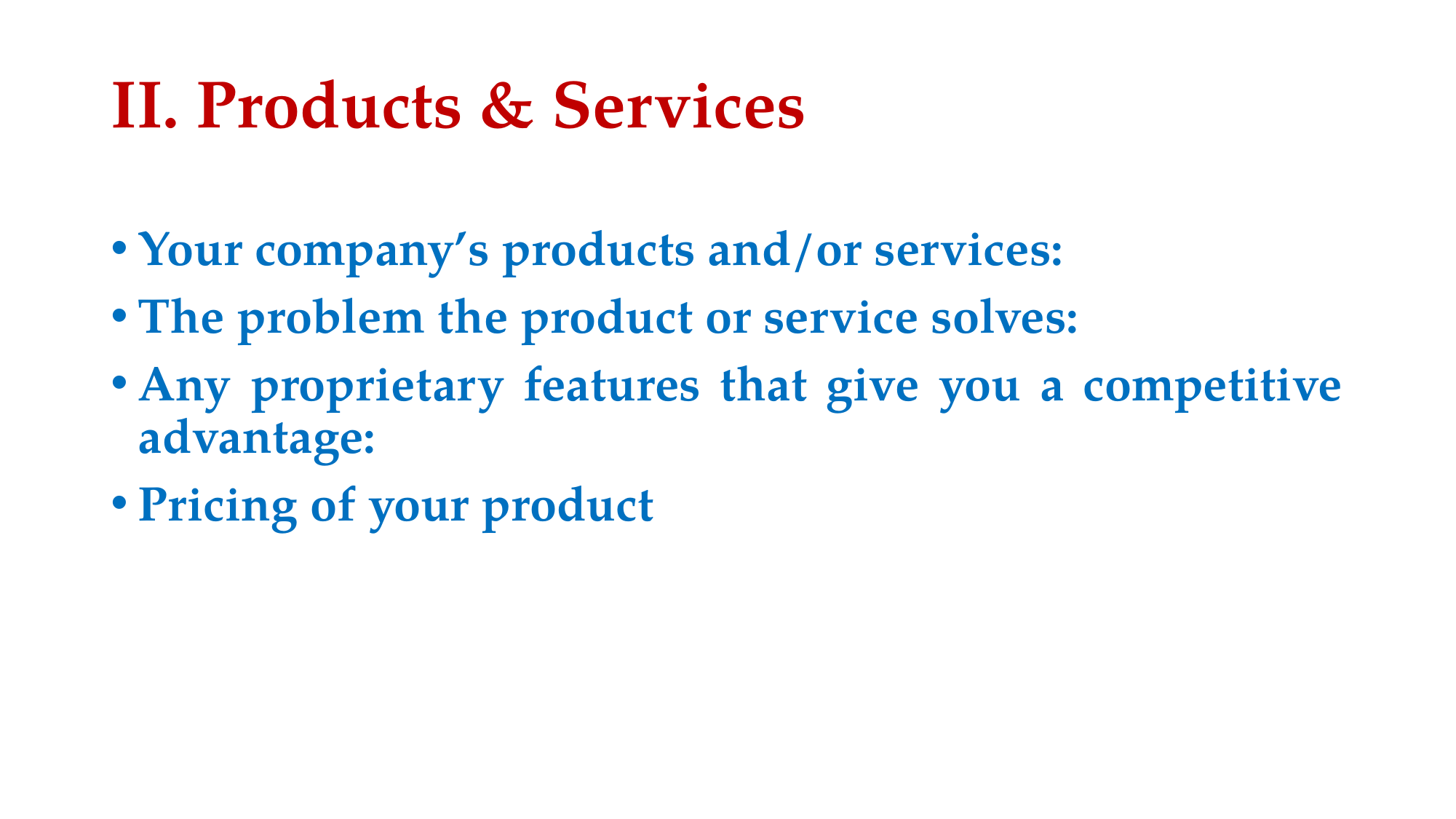

# II. Products & Services
Your company’s products and/or services:
The problem the product or service solves:
Any proprietary features that give you a competitive advantage:
Pricing of your product